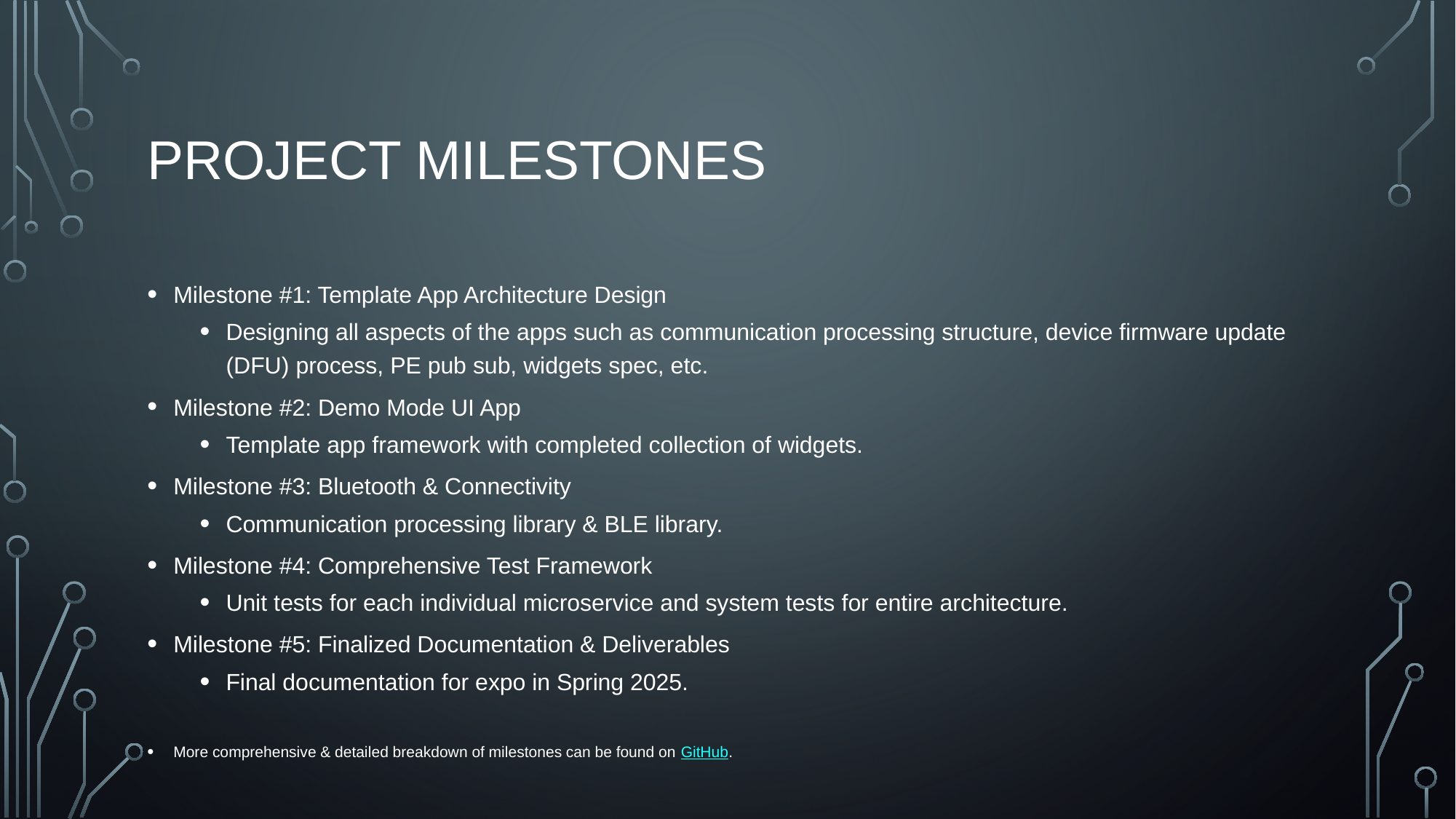

# Project Milestones
Milestone #1: Template App Architecture Design
Designing all aspects of the apps such as communication processing structure, device firmware update (DFU) process, PE pub sub, widgets spec, etc.
Milestone #2: Demo Mode UI App
Template app framework with completed collection of widgets.
Milestone #3: Bluetooth & Connectivity
Communication processing library & BLE library.
Milestone #4: Comprehensive Test Framework
Unit tests for each individual microservice and system tests for entire architecture.
Milestone #5: Finalized Documentation & Deliverables
Final documentation for expo in Spring 2025.

More comprehensive & detailed breakdown of milestones can be found on GitHub.